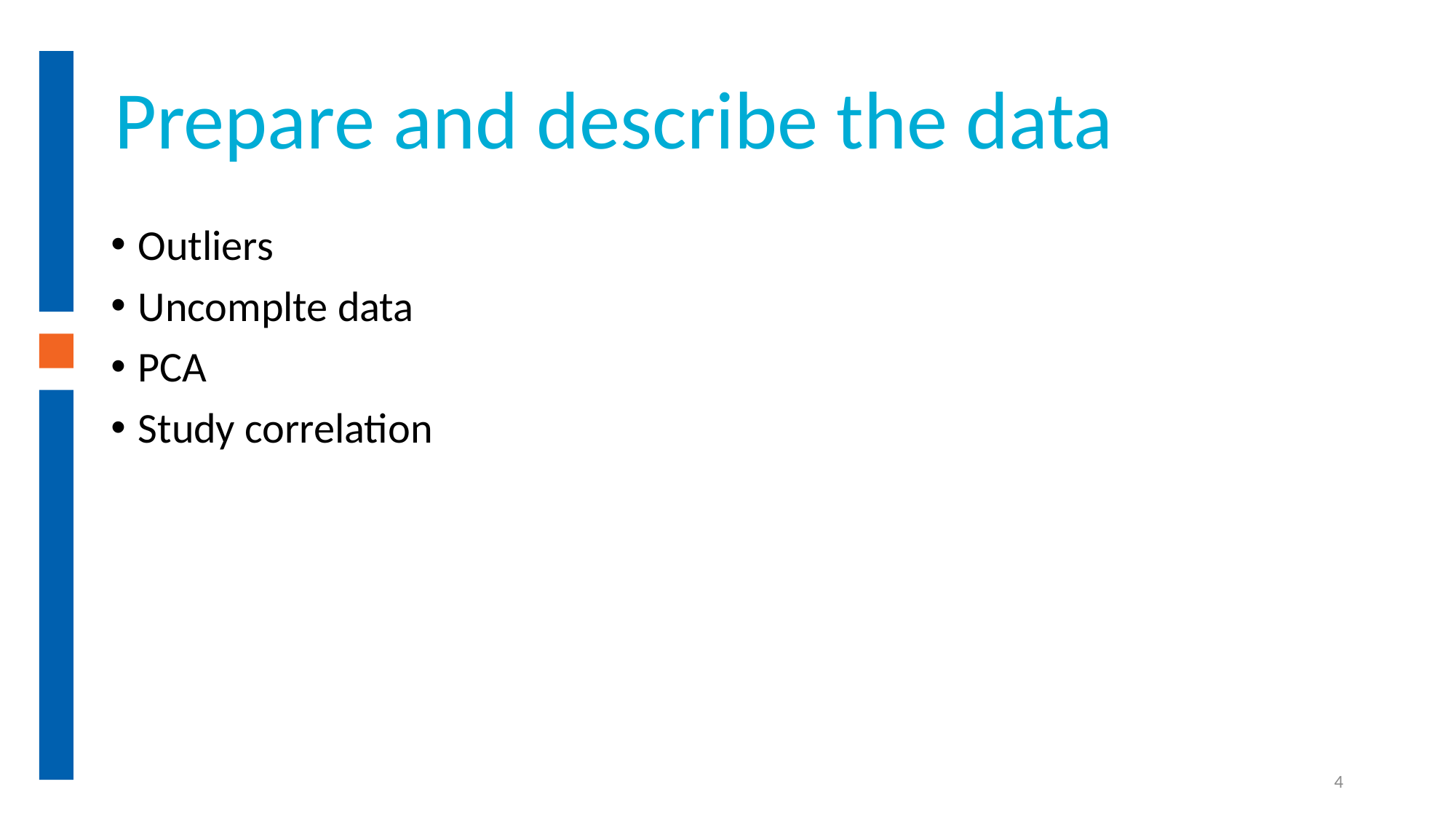

# Prepare and describe the data

Outliers
Uncomplte data
PCA
Study correlation

4